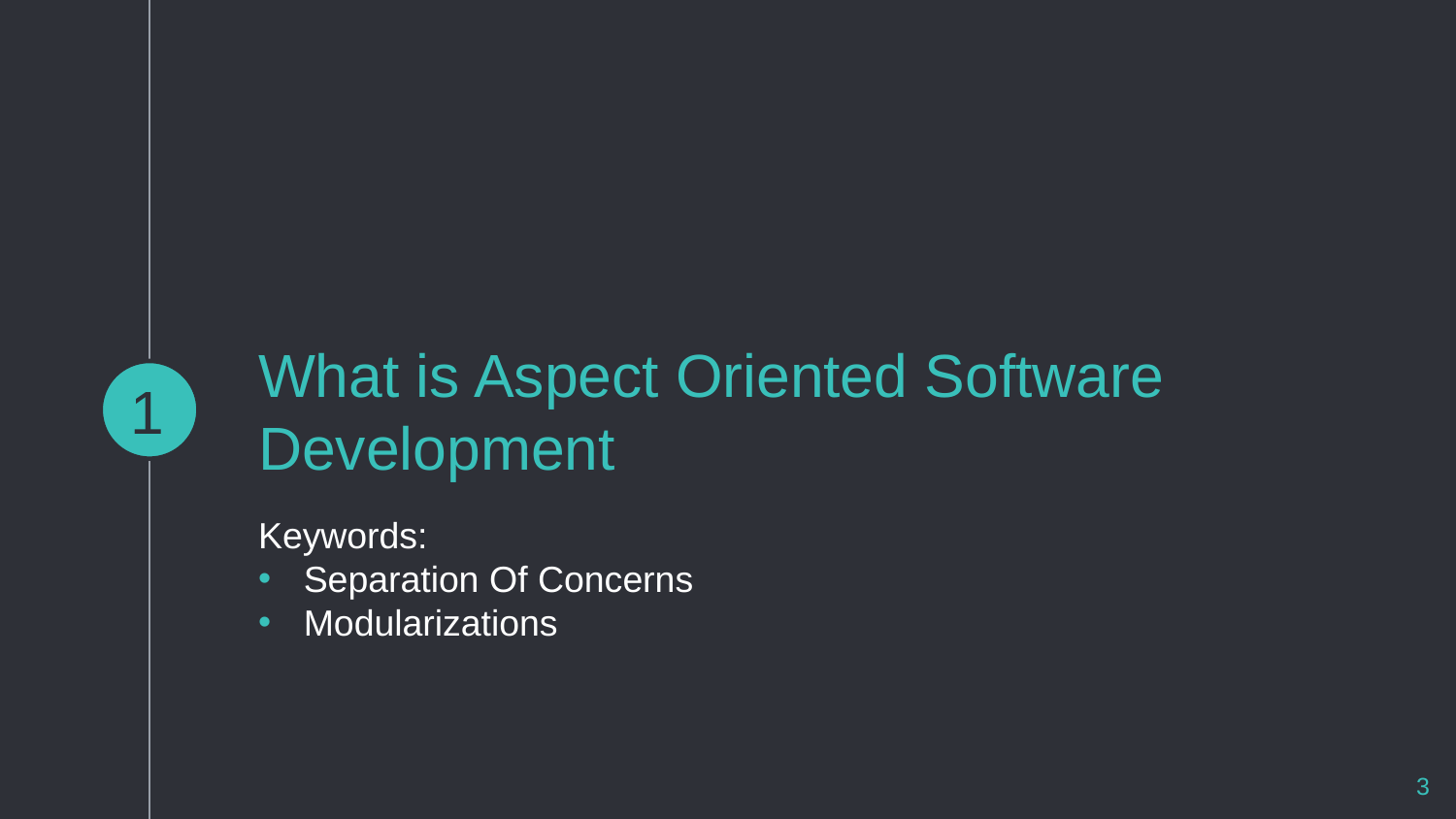

# What is Aspect Oriented Software Development
1
Keywords:
Separation Of Concerns
Modularizations

3